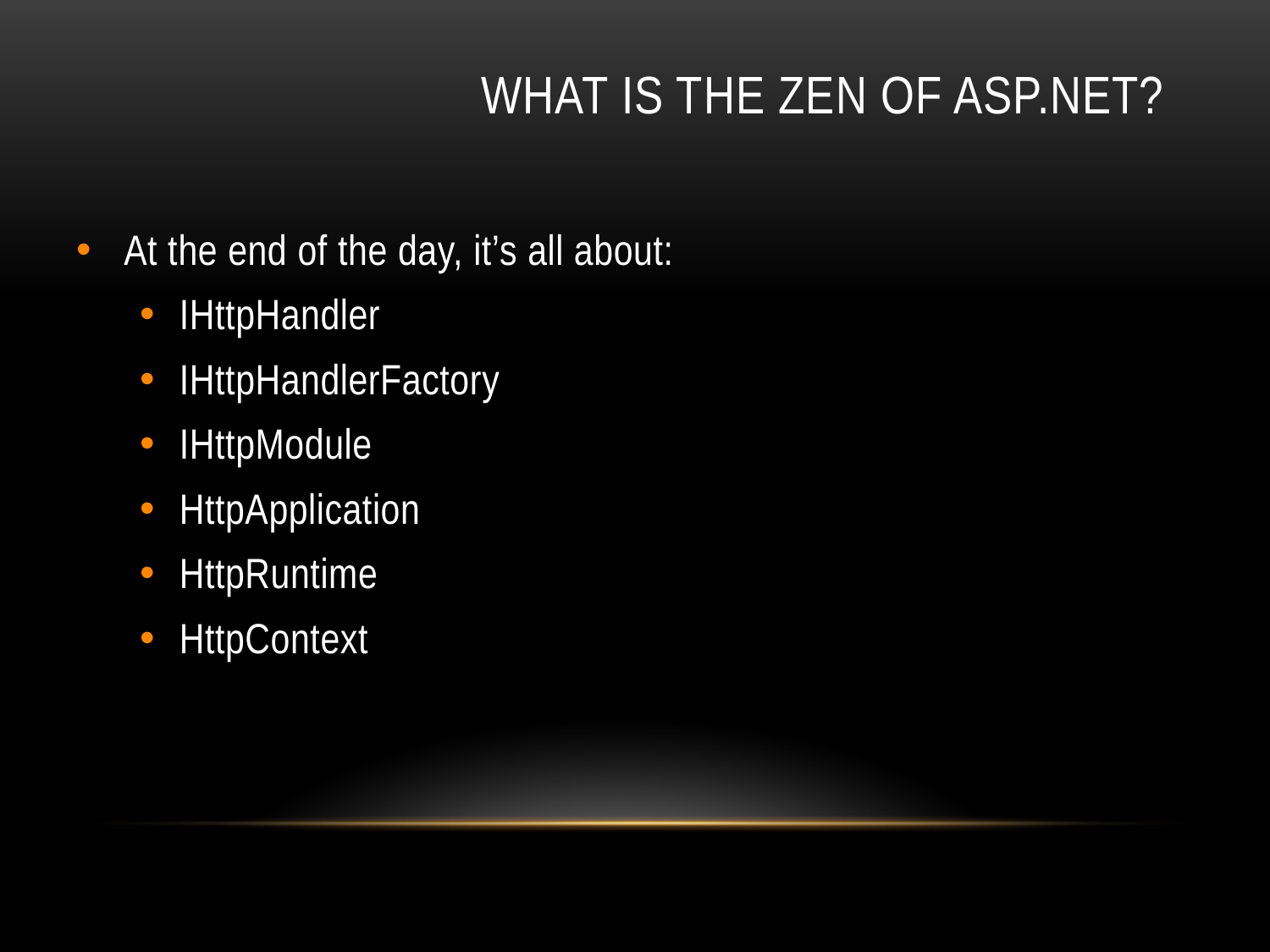

# What is the Zen of ASP.NET?
At the end of the day, it’s all about:
IHttpHandler
IHttpHandlerFactory
IHttpModule
HttpApplication
HttpRuntime
HttpContext